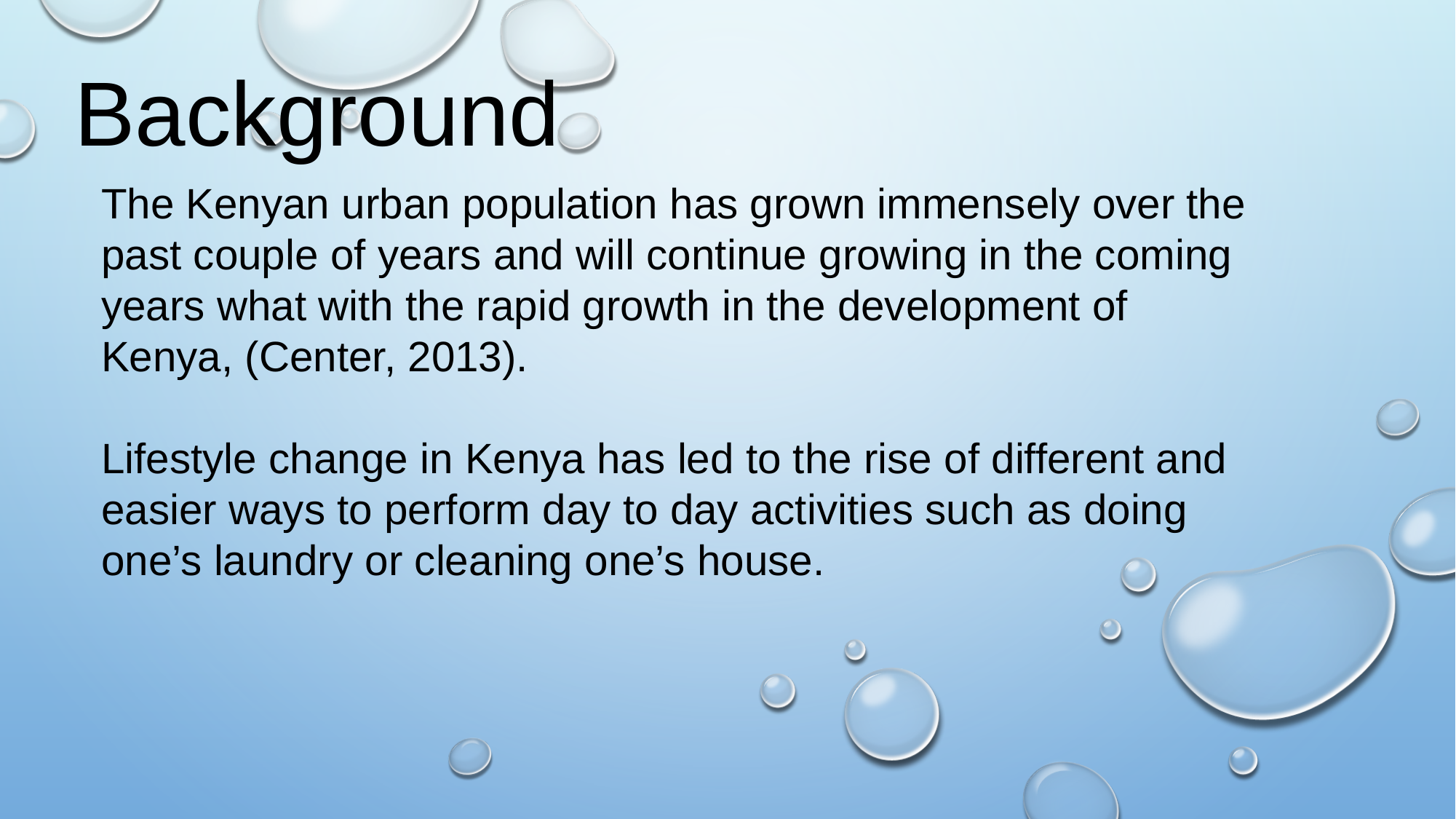

# Background
The Kenyan urban population has grown immensely over the past couple of years and will continue growing in the coming years what with the rapid growth in the development of Kenya, (Center, 2013).

Lifestyle change in Kenya has led to the rise of different and easier ways to perform day to day activities such as doing one’s laundry or cleaning one’s house.